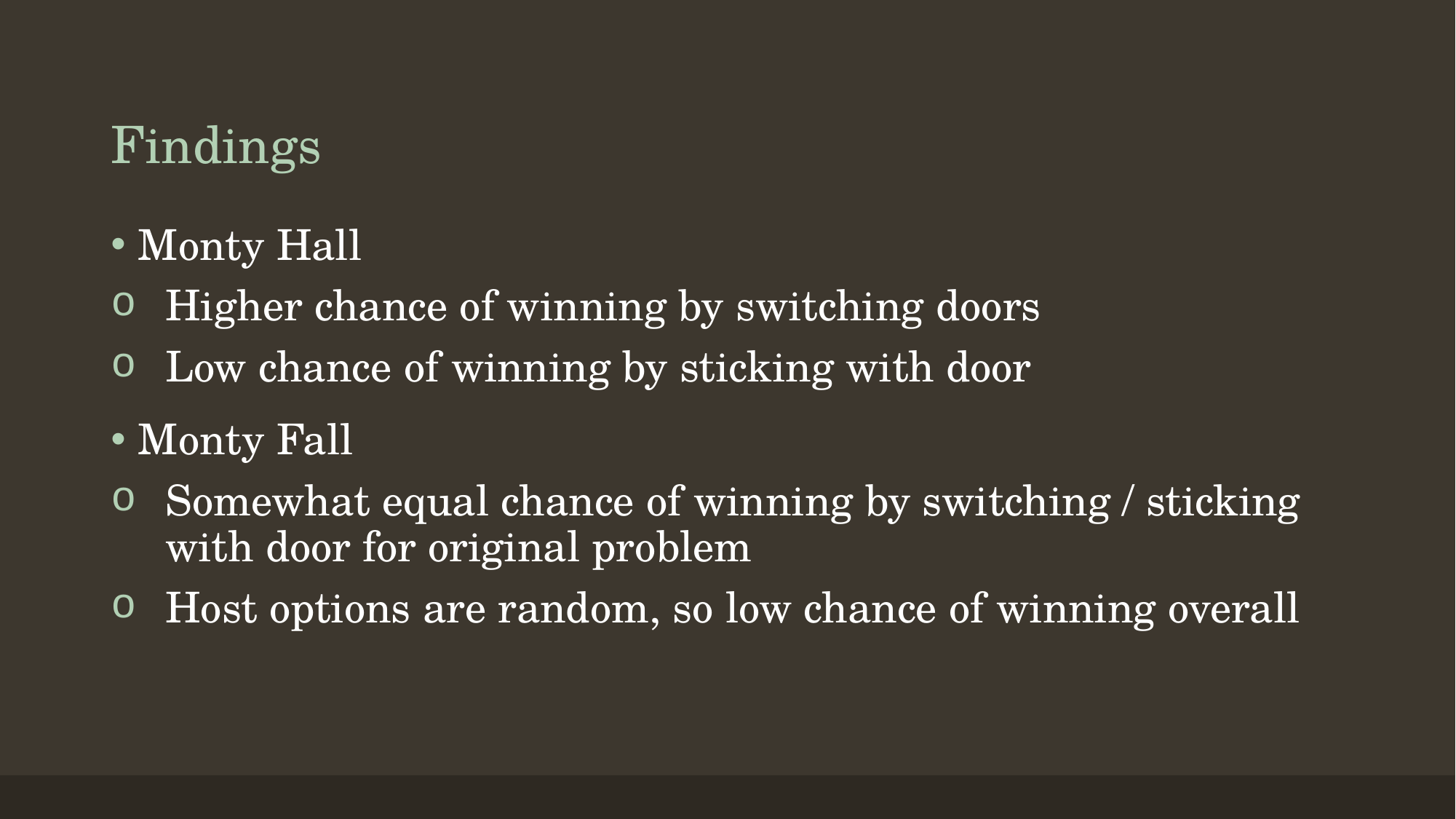

# Findings
Monty Hall
Higher chance of winning by switching doors
Low chance of winning by sticking with door
Monty Fall
Somewhat equal chance of winning by switching / sticking with door for original problem
Host options are random, so low chance of winning overall